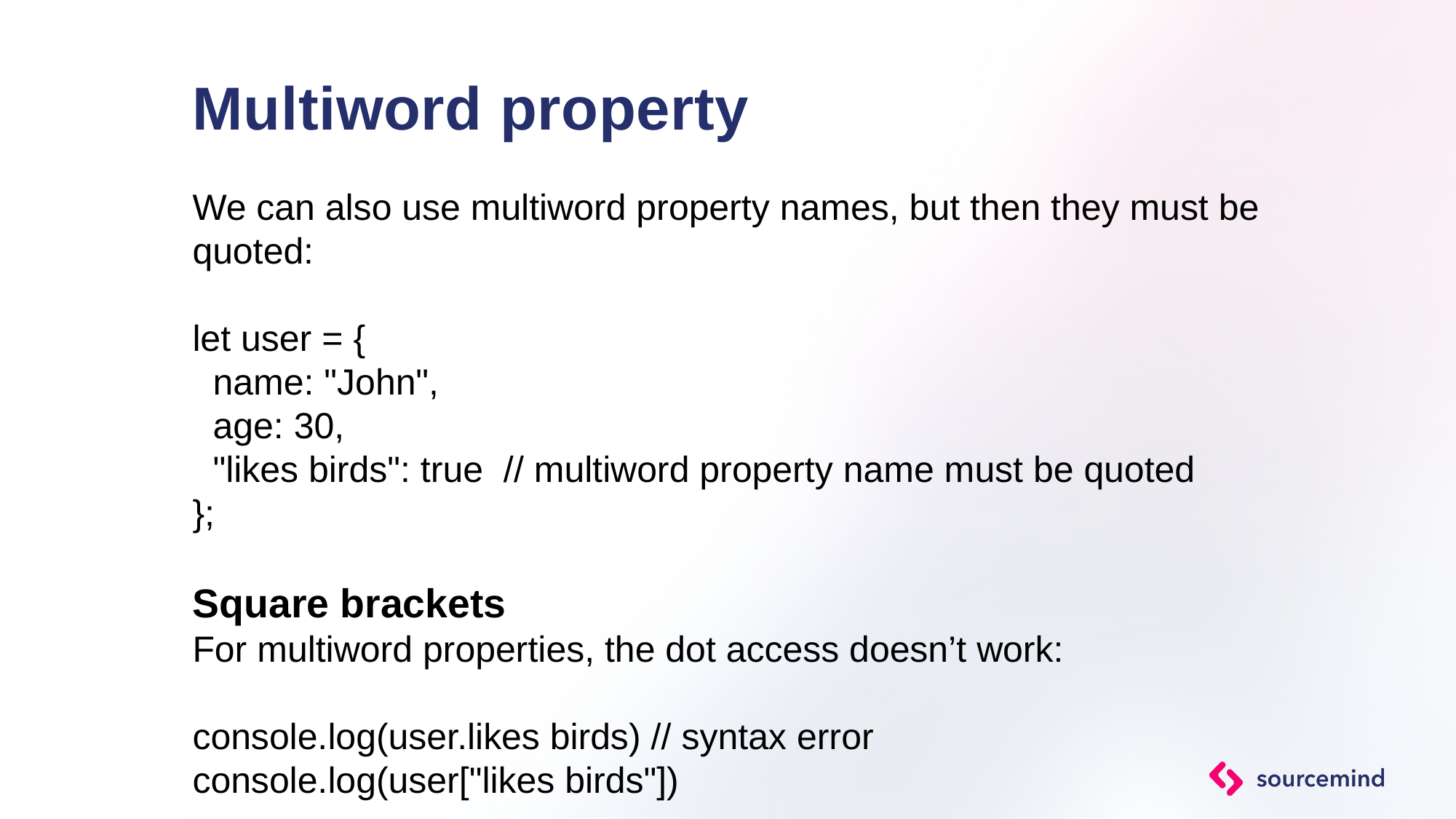

# Multiword property
We can also use multiword property names, but then they must be quoted:

let user = {
  name: "John",
  age: 30,
  "likes birds": true  // multiword property name must be quoted
};

Square brackets
For multiword properties, the dot access doesn’t work:

console.log(user.likes birds) // syntax error
console.log(user["likes birds"])